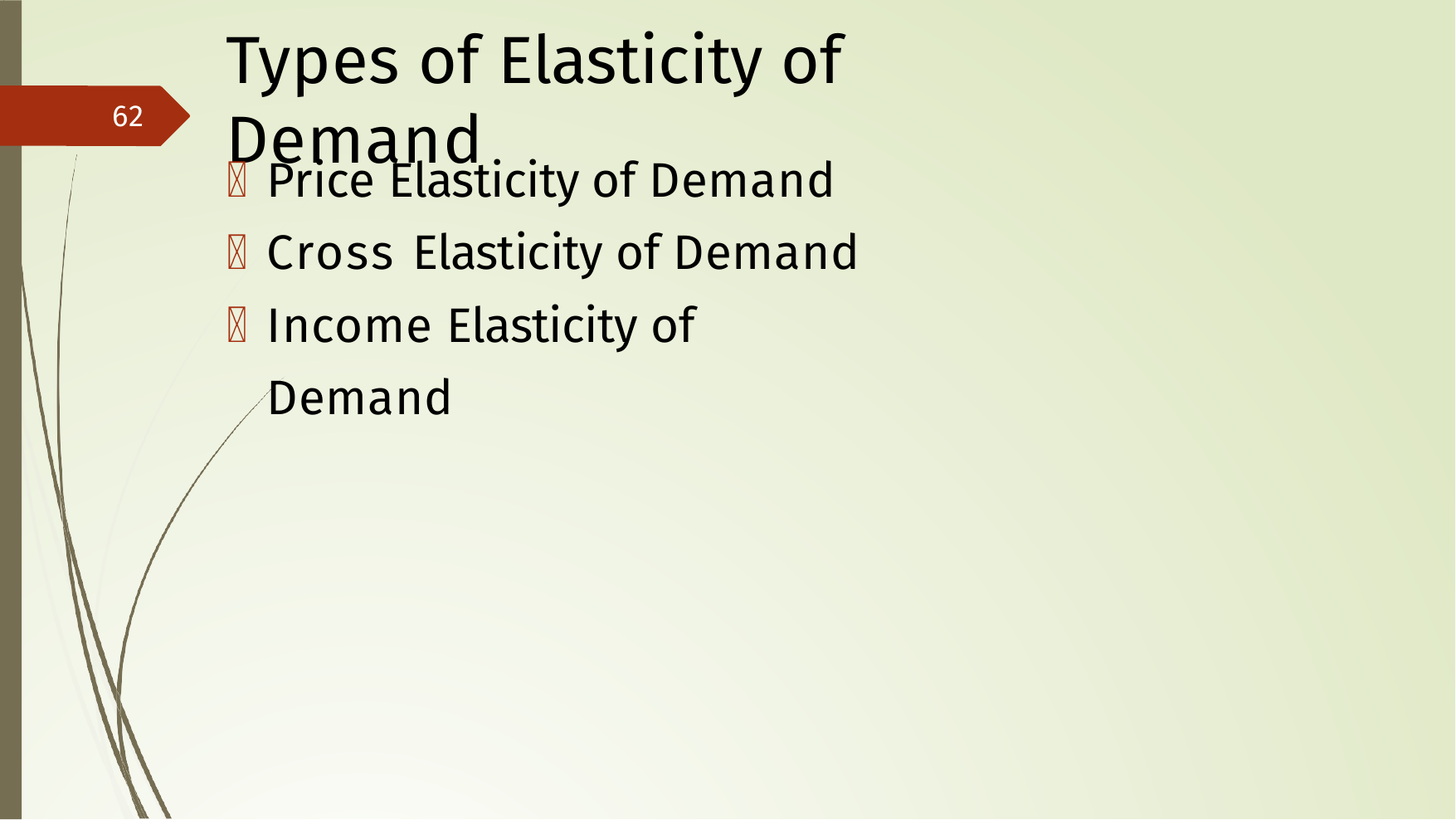

# Types of Elasticity of Demand
62
Price Elasticity of Demand  Cross Elasticity of Demand  Income Elasticity of Demand